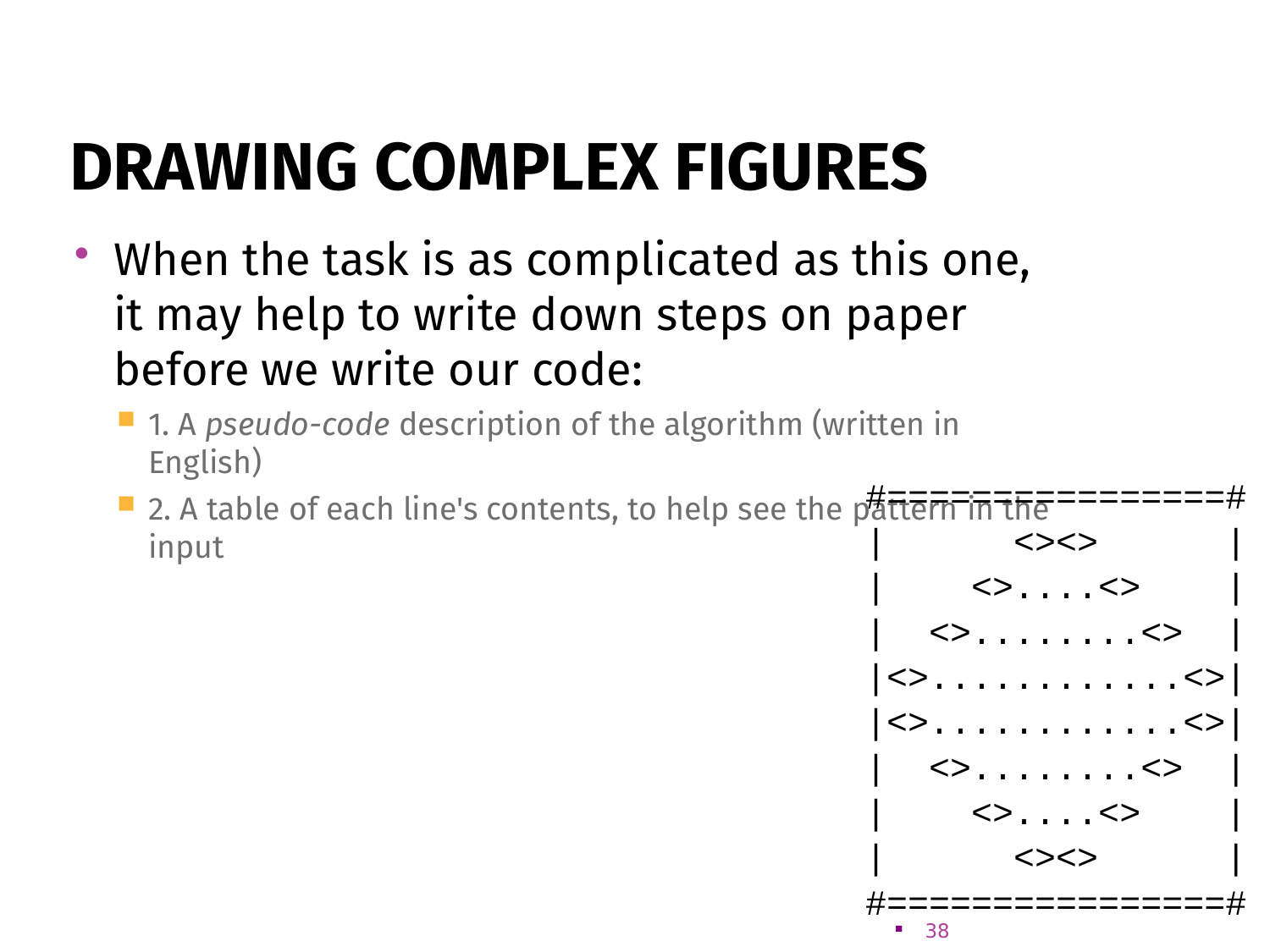

# Drawing complex figures
When the task is as complicated as this one, it may help to write down steps on paper before we write our code:
1. A pseudo-code description of the algorithm (written in English)
2. A table of each line's contents, to help see the pattern in the input
#================#
|      <><>      |
|    <>....<>    |
|  <>........<>  |
|<>............<>|
|<>............<>|
|  <>........<>  |
|    <>....<>    |
|      <><>      |
#================#
38